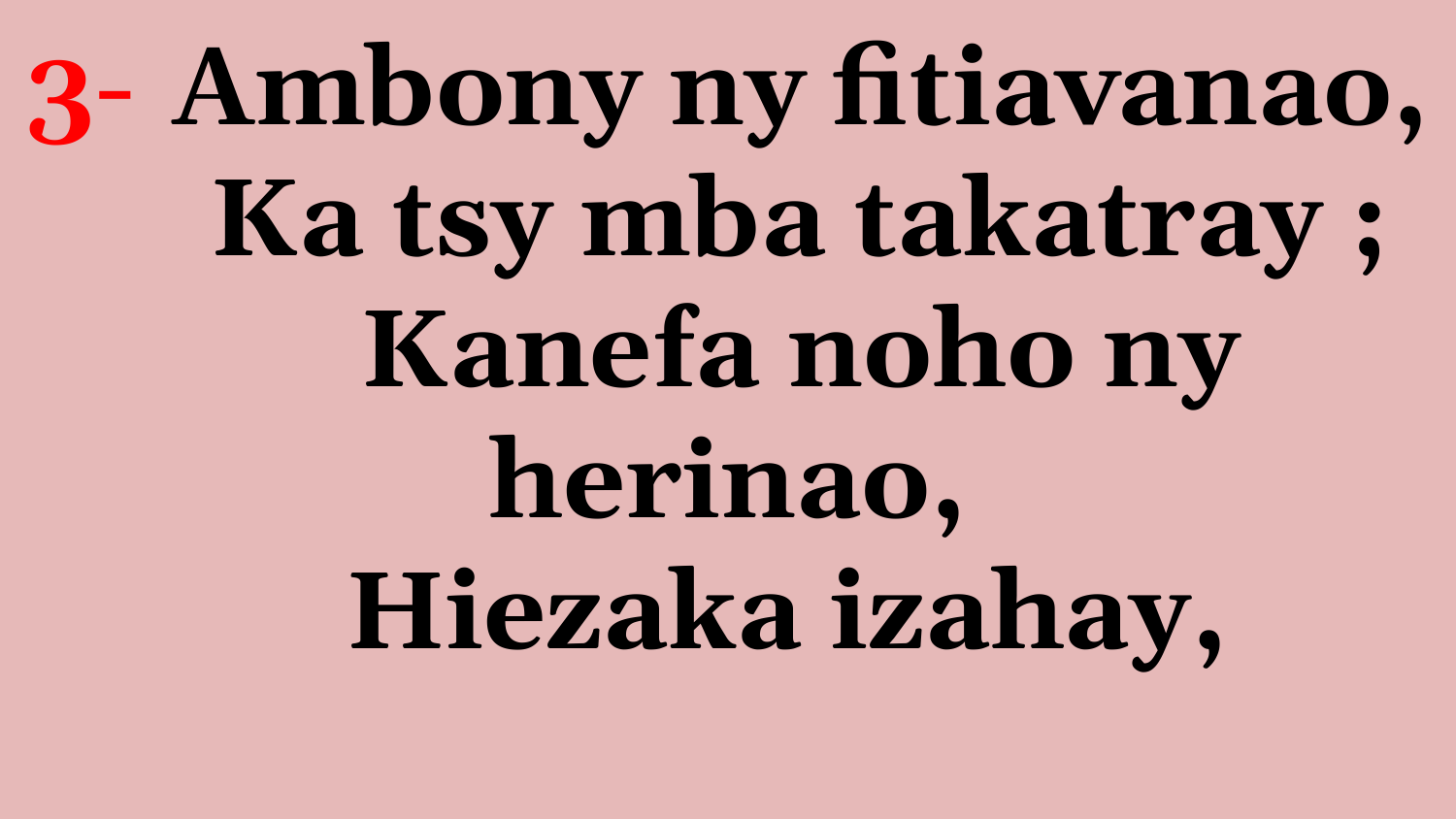

# 3- 	Ambony ny fitiavanao, Ka tsy mba takatray ; Kanefa noho ny herinao, Hiezaka izahay,